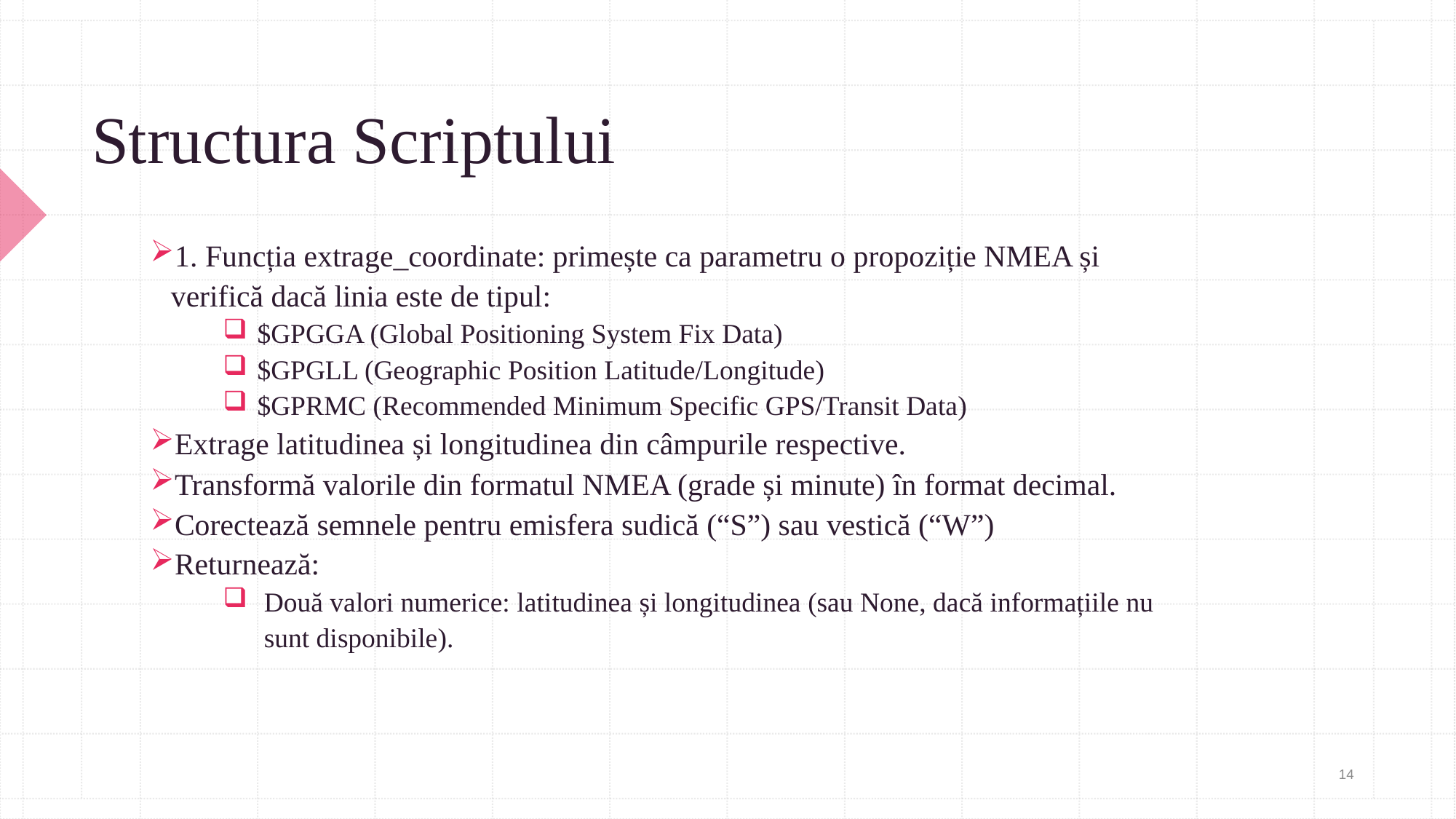

# Structura Scriptului

1. Funcția extrage_coordinate: primește ca parametru o propoziție NMEA și verifică dacă linia este de tipul:
$GPGGA (Global Positioning System Fix Data)
$GPGLL (Geographic Position Latitude/Longitude)
$GPRMC (Recommended Minimum Specific GPS/Transit Data)
Extrage latitudinea și longitudinea din câmpurile respective.
Transformă valorile din formatul NMEA (grade și minute) în format decimal.
Corectează semnele pentru emisfera sudică (“S”) sau vestică (“W”)
Returnează:
Două valori numerice: latitudinea și longitudinea (sau None, dacă informațiile nu sunt disponibile).
14